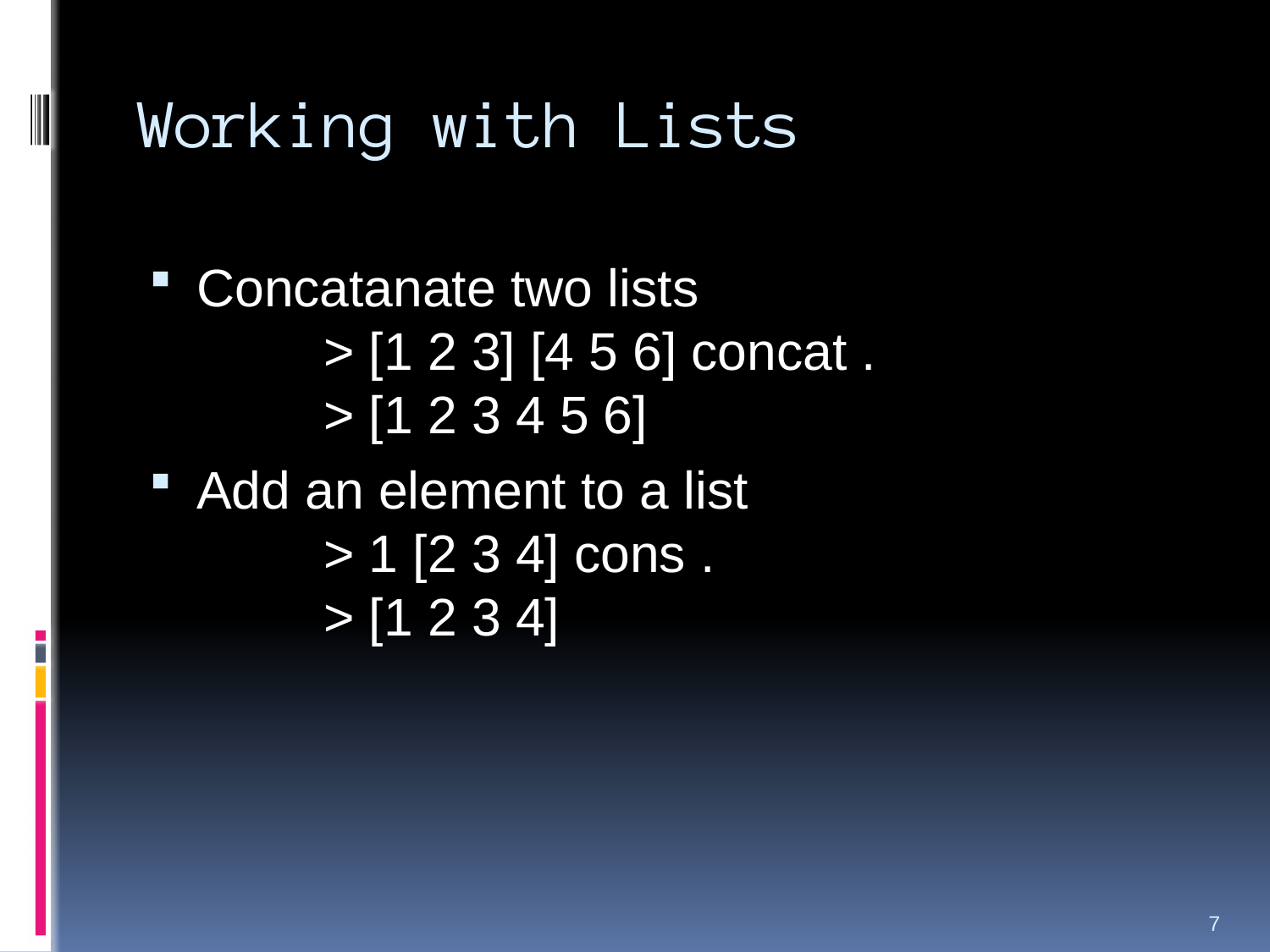

# Working with Lists
Concatanate two lists
	> [1 2 3] [4 5 6] concat .
	> [1 2 3 4 5 6]
Add an element to a list
	> 1 [2 3 4] cons .
	> [1 2 3 4]

7